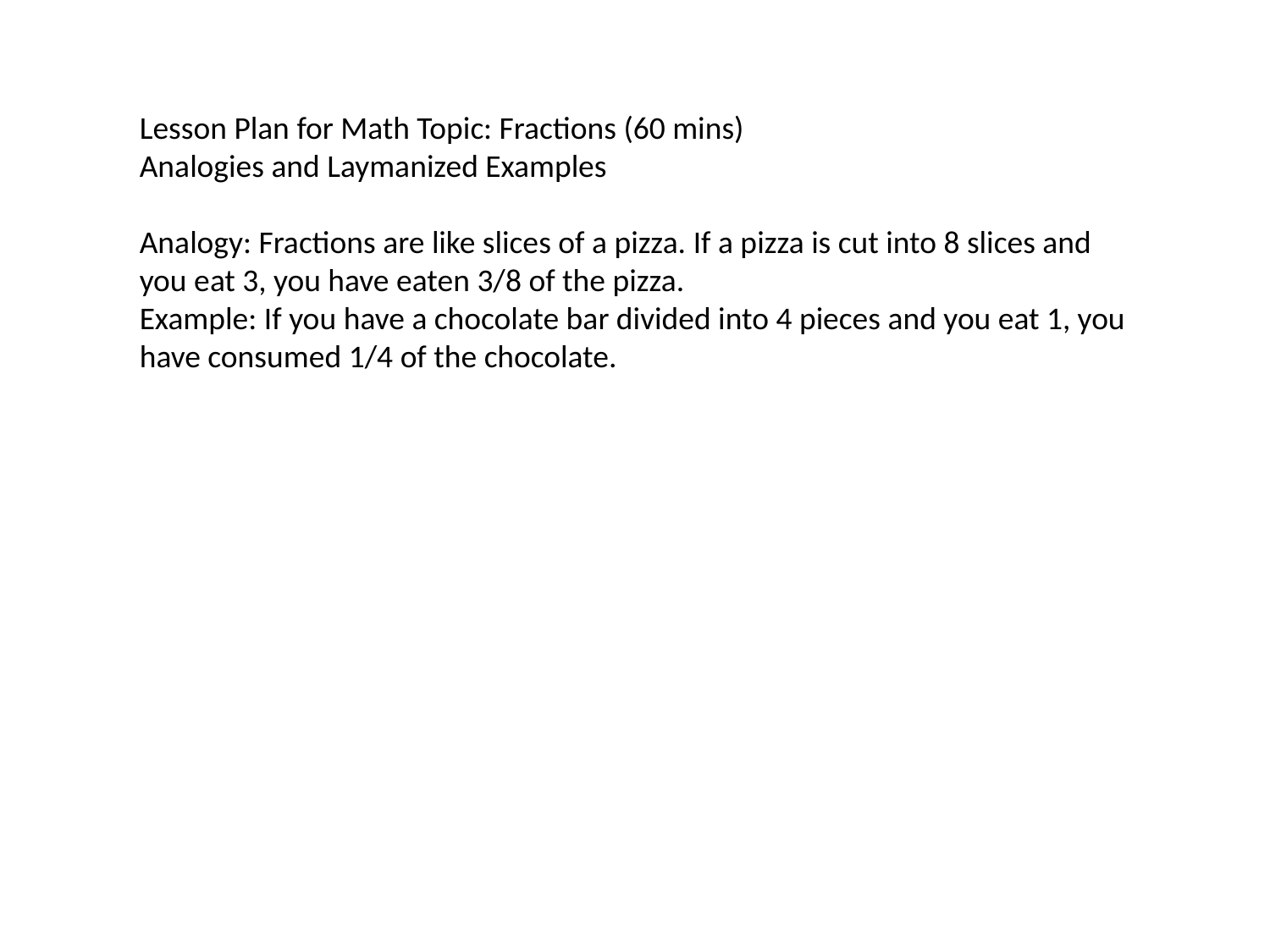

Lesson Plan for Math Topic: Fractions (60 mins)
Analogies and Laymanized Examples
Analogy: Fractions are like slices of a pizza. If a pizza is cut into 8 slices and you eat 3, you have eaten 3/8 of the pizza.
Example: If you have a chocolate bar divided into 4 pieces and you eat 1, you have consumed 1/4 of the chocolate.